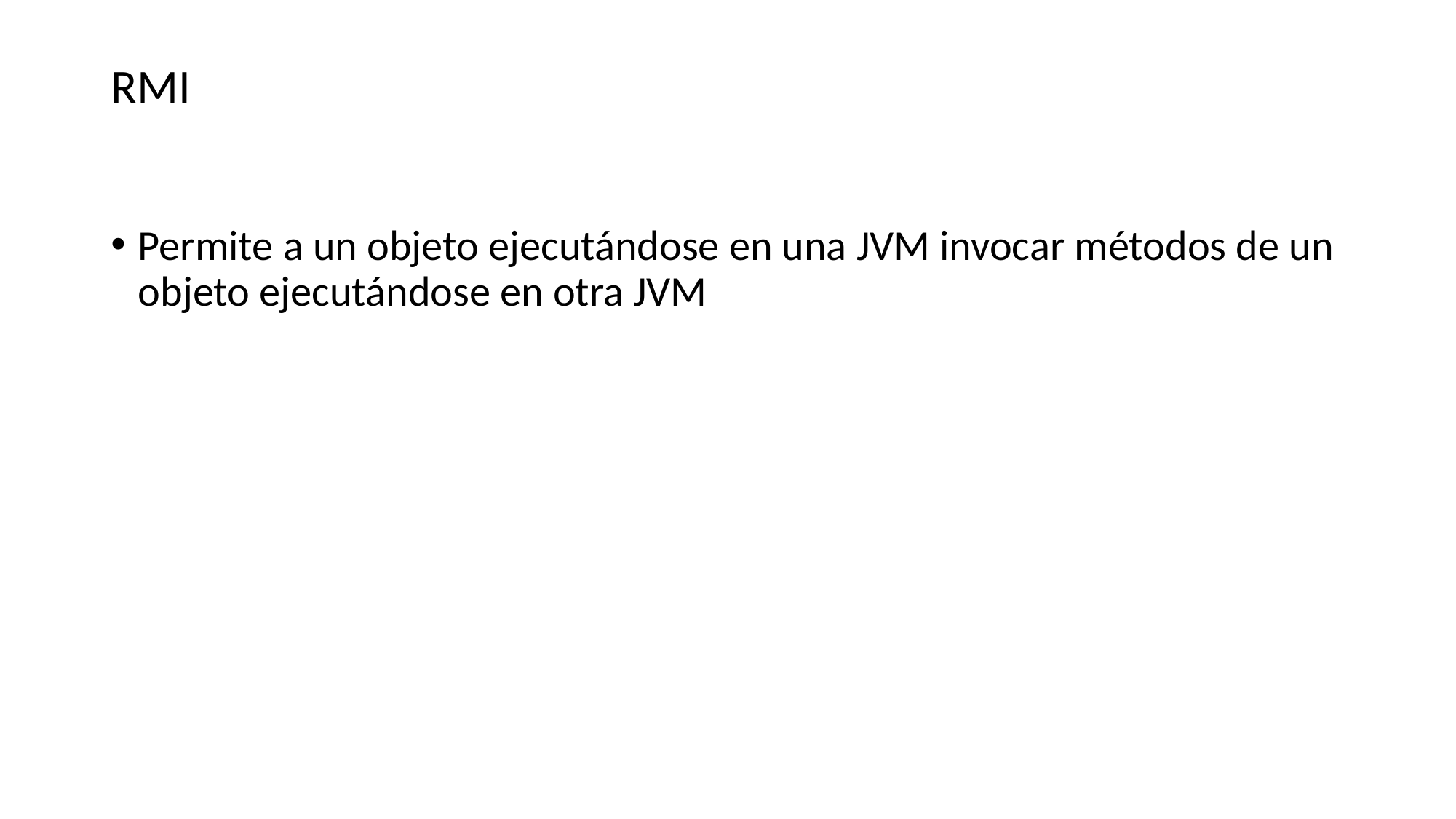

# RMI
Permite a un objeto ejecutándose en una JVM invocar métodos de un objeto ejecutándose en otra JVM